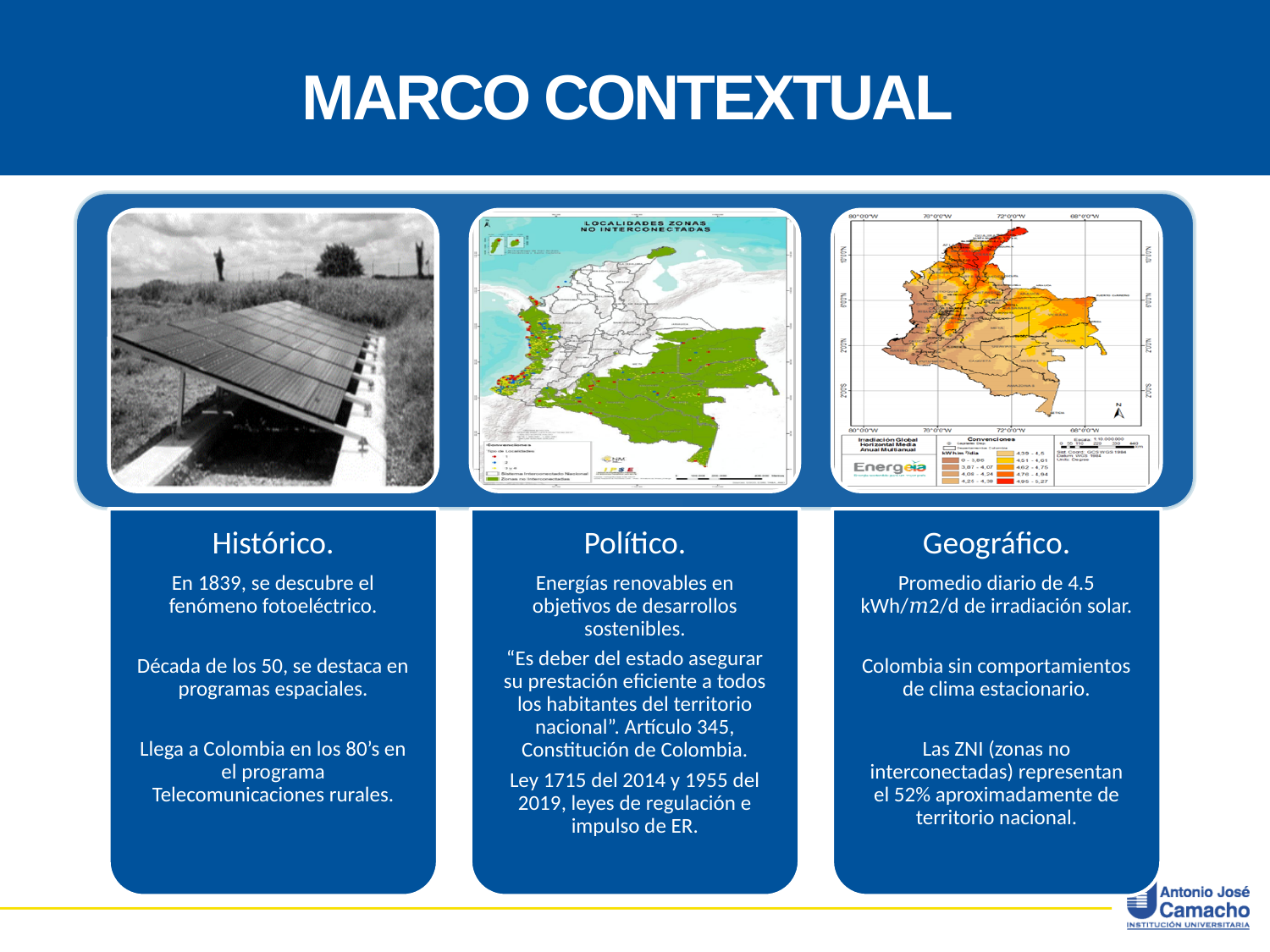

# MARCO CONTEXTUAL
Histórico.
En 1839, se descubre el fenómeno fotoeléctrico.

Década de los 50, se destaca en programas espaciales.

Llega a Colombia en los 80’s en el programa Telecomunicaciones rurales.
Político.
Energías renovables en objetivos de desarrollos sostenibles.
“Es deber del estado asegurar su prestación eficiente a todos los habitantes del territorio nacional”. Artículo 345, Constitución de Colombia.
Ley 1715 del 2014 y 1955 del 2019, leyes de regulación e impulso de ER.
Geográfico.
Promedio diario de 4.5 kWh/𝑚2/d de irradiación solar.

Colombia sin comportamientos de clima estacionario.

Las ZNI (zonas no interconectadas) representan el 52% aproximadamente de territorio nacional.